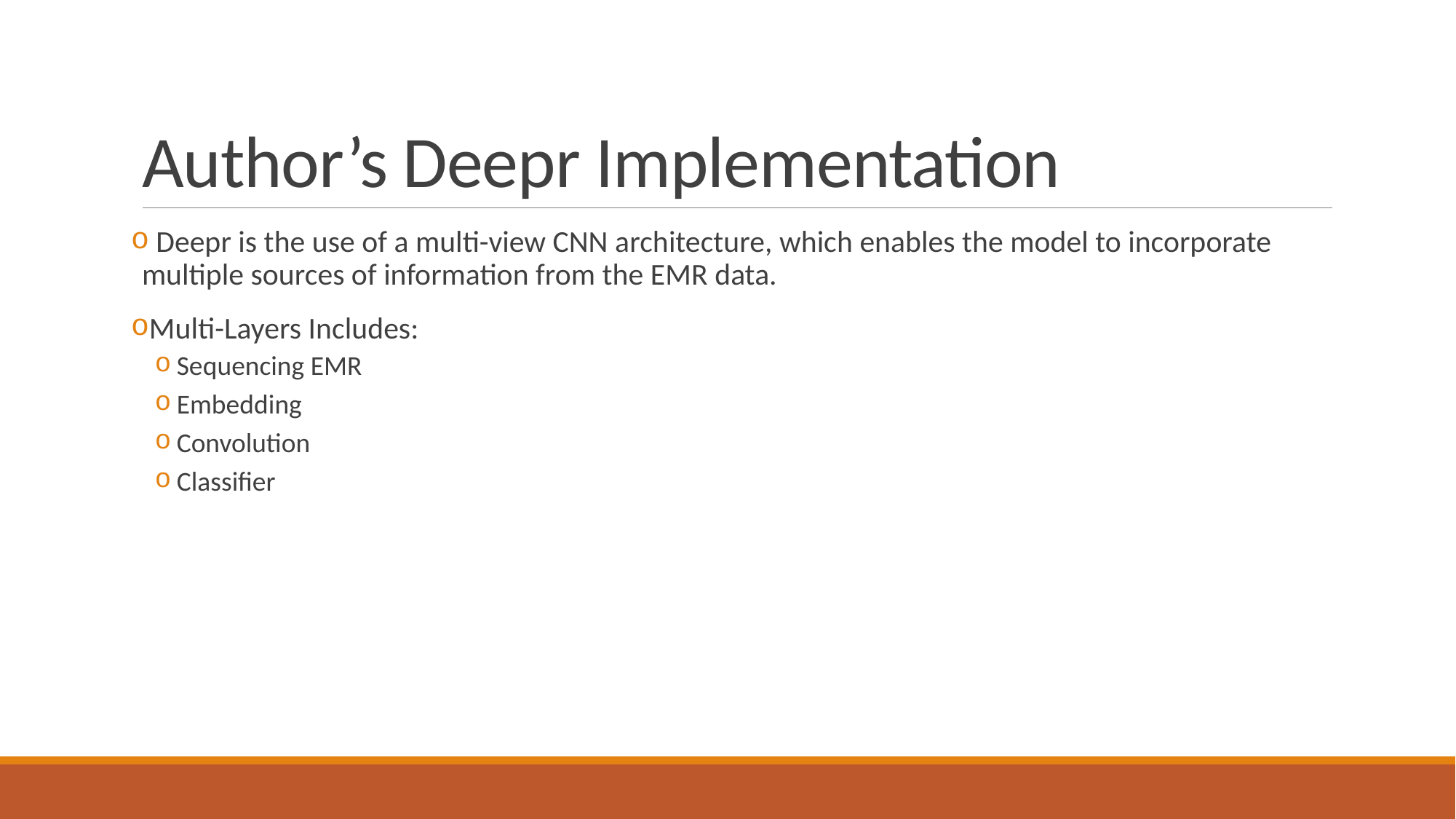

# Author’s Deepr Implementation
 Deepr is the use of a multi-view CNN architecture, which enables the model to incorporate multiple sources of information from the EMR data.
Multi-Layers Includes:
Sequencing EMR
Embedding
Convolution
Classifier